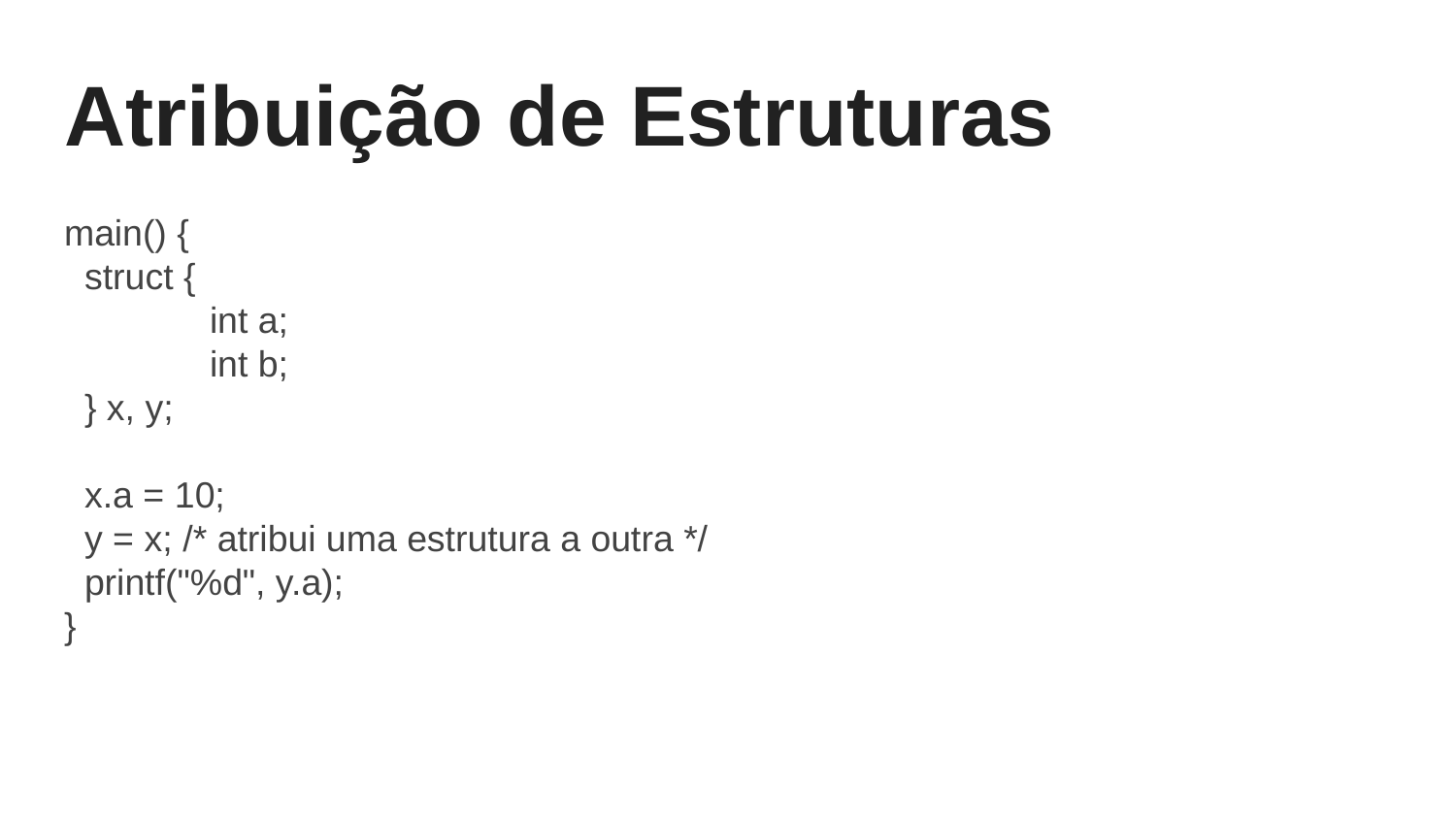

# Atribuição de Estruturas
main() {
  struct {
	int a;
	int b;
  } x, y;

  x.a = 10;
  y = x; /* atribui uma estrutura a outra */
  printf("%d", y.a);
}